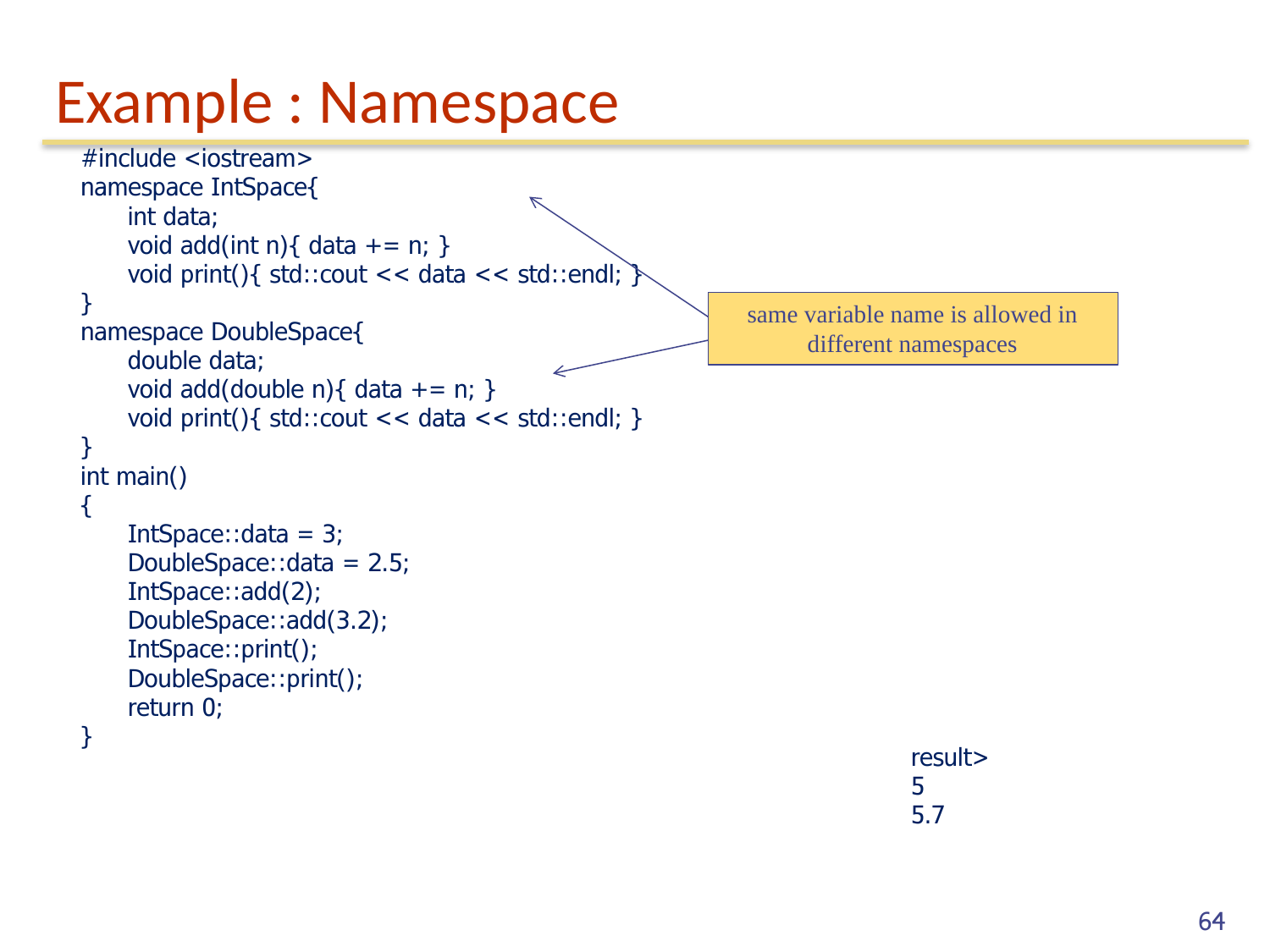

# Example : Namespace
| #include <iostream> namespace IntSpace{ int data; void add(int n){ data += n; } void print(){ std::cout << data << std::endl; } } namespace DoubleSpace{ double data; void add(double n){ data += n; } void print(){ std::cout << data << std::endl; } } int main() { IntSpace::data = 3; DoubleSpace::data = 2.5; IntSpace::add(2); DoubleSpace::add(3.2); IntSpace::print(); DoubleSpace::print(); return 0; } |  |
| --- | --- |

same variable name is allowed in different namespaces

|  | result> 5 5.7 |
| --- | --- |
64